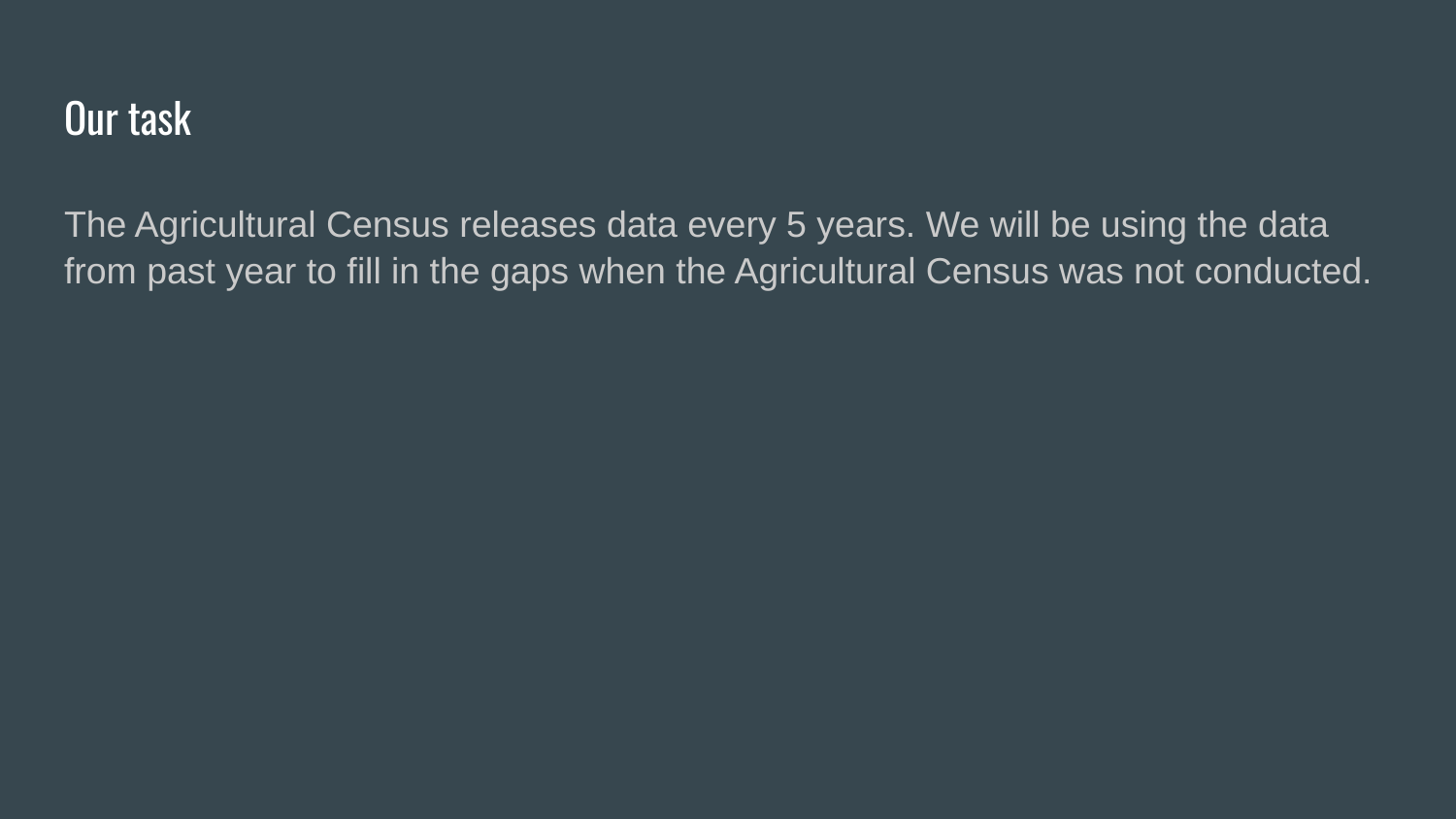

# Our task
The Agricultural Census releases data every 5 years. We will be using the data from past year to fill in the gaps when the Agricultural Census was not conducted.